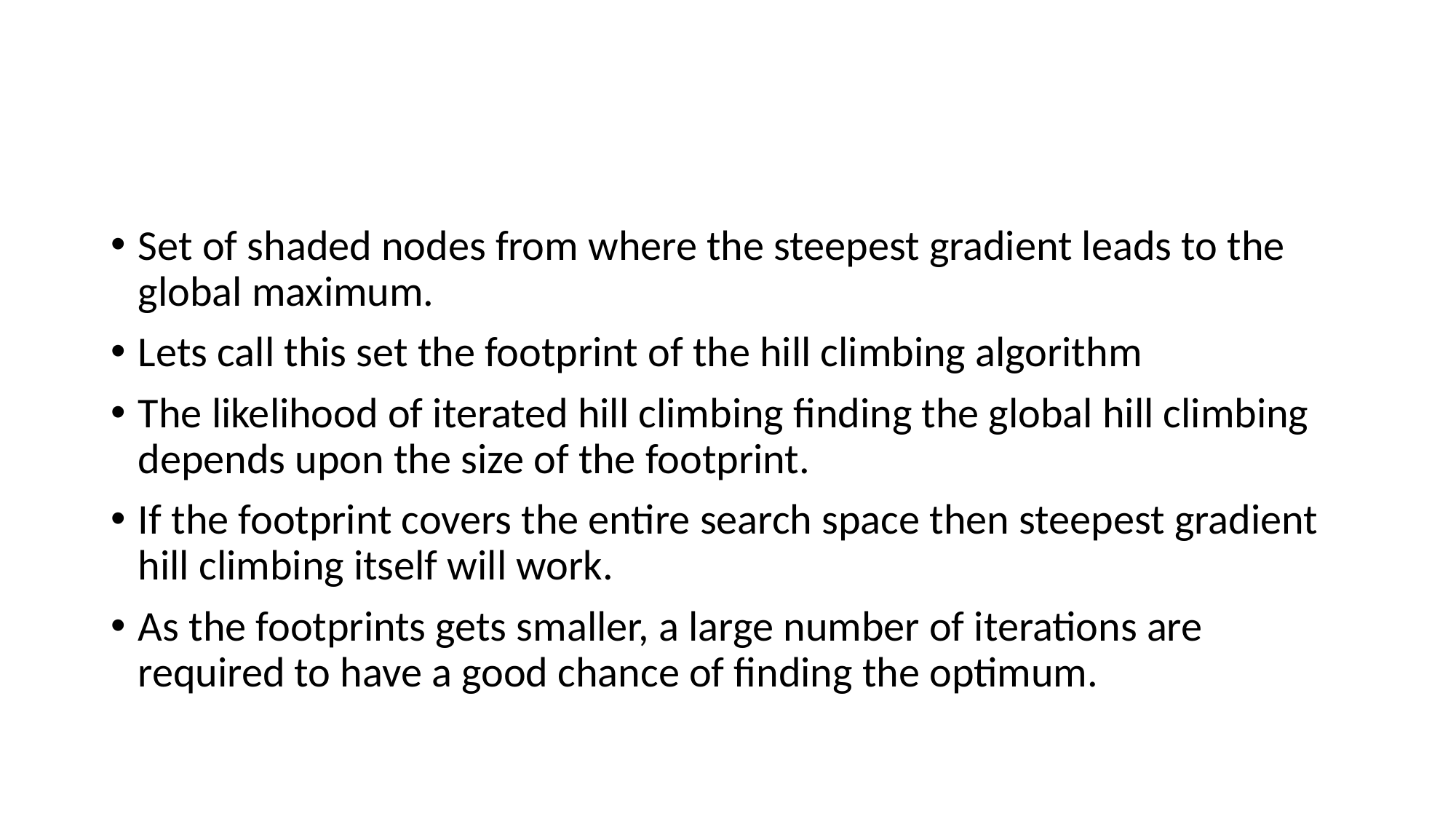

#
Set of shaded nodes from where the steepest gradient leads to the global maximum.
Lets call this set the footprint of the hill climbing algorithm
The likelihood of iterated hill climbing finding the global hill climbing depends upon the size of the footprint.
If the footprint covers the entire search space then steepest gradient hill climbing itself will work.
As the footprints gets smaller, a large number of iterations are required to have a good chance of finding the optimum.